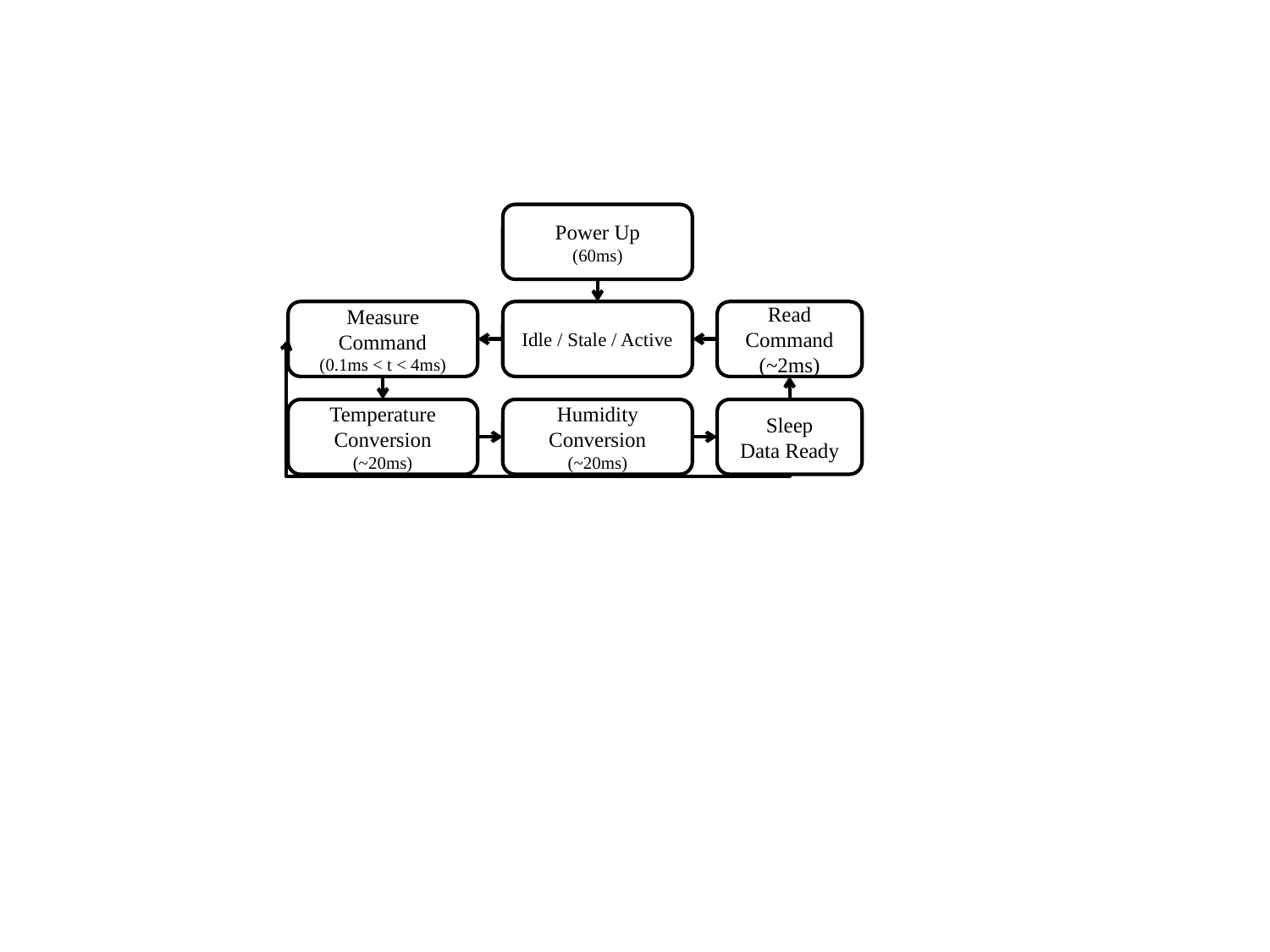

Power Up
(60ms)
Measure Command
(0.1ms < t < 4ms)
Idle / Stale / Active
Read Command
(~2ms)
Temperature Conversion
(~20ms)
Humidity Conversion
(~20ms)
Sleep
Data Ready